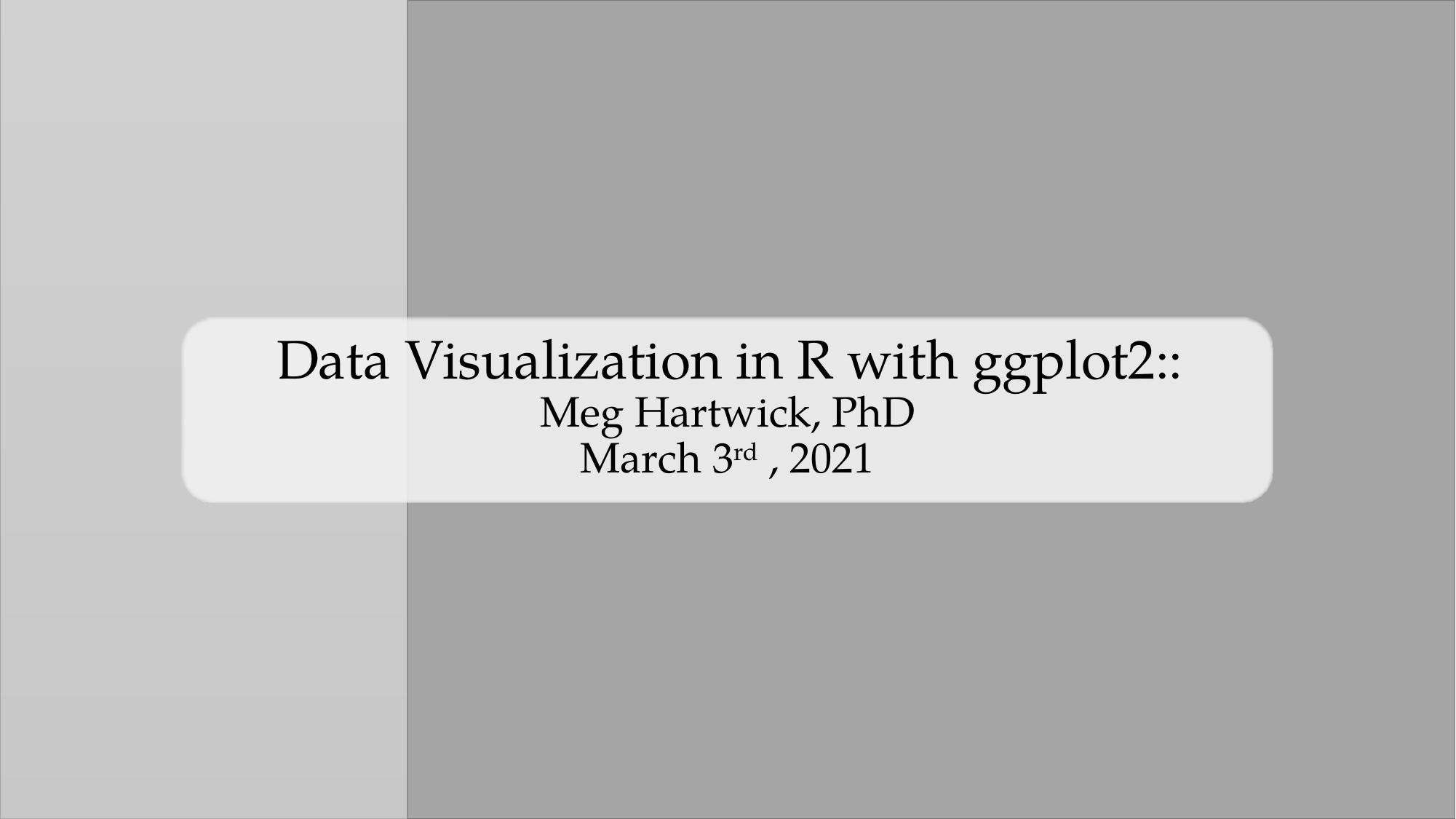

Data Visualization in R with ggplot2::
Meg Hartwick, PhD
March 3rd , 2021